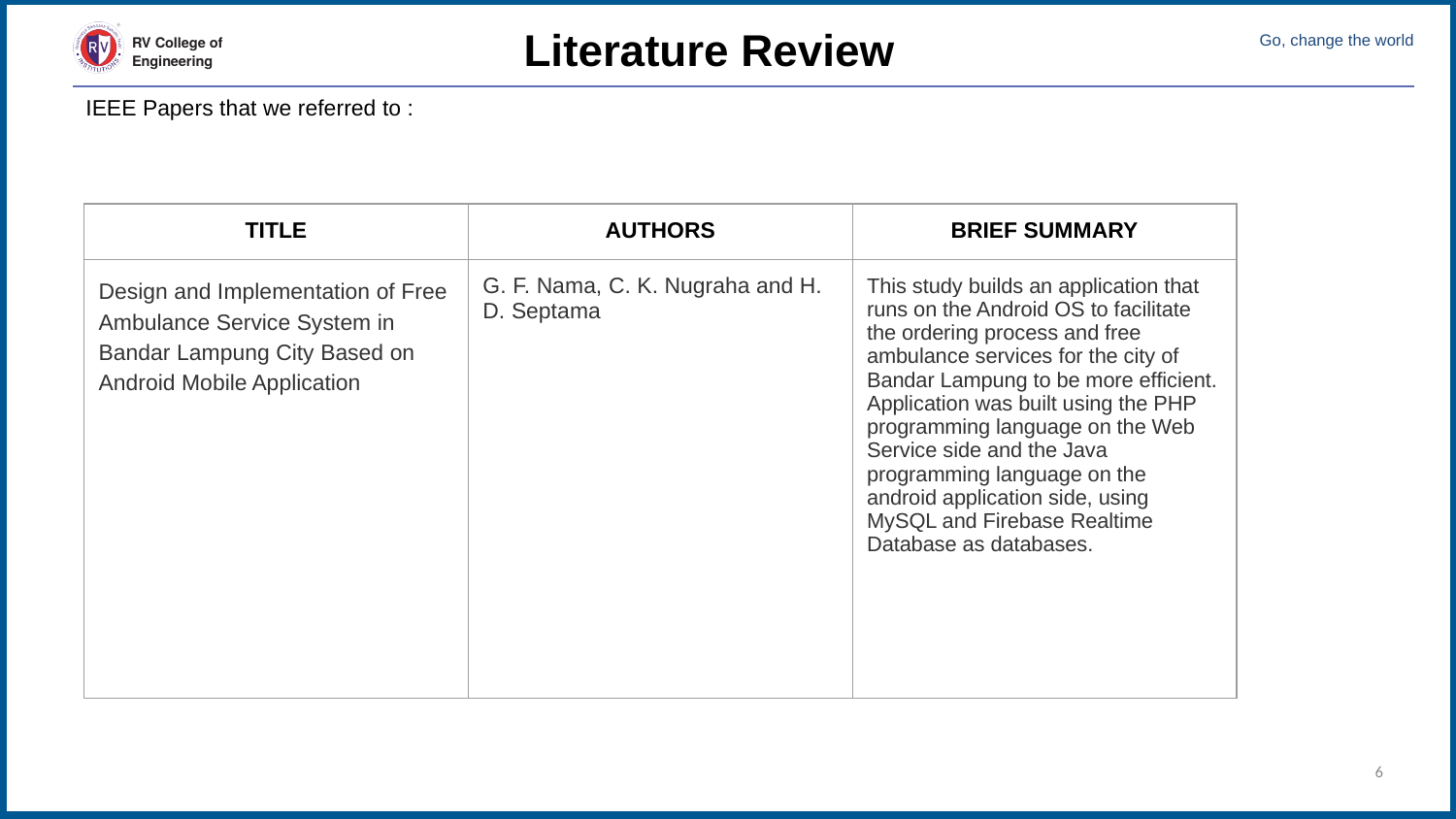

Literature Review
IEEE Papers that we referred to :

| TITLE | AUTHORS | BRIEF SUMMARY |
| --- | --- | --- |
| Design and Implementation of Free Ambulance Service System in Bandar Lampung City Based on Android Mobile Application | G. F. Nama, C. K. Nugraha and H. D. Septama | This study builds an application that runs on the Android OS to facilitate the ordering process and free ambulance services for the city of Bandar Lampung to be more efficient. Application was built using the PHP programming language on the Web Service side and the Java programming language on the android application side, using MySQL and Firebase Realtime Database as databases. |
6